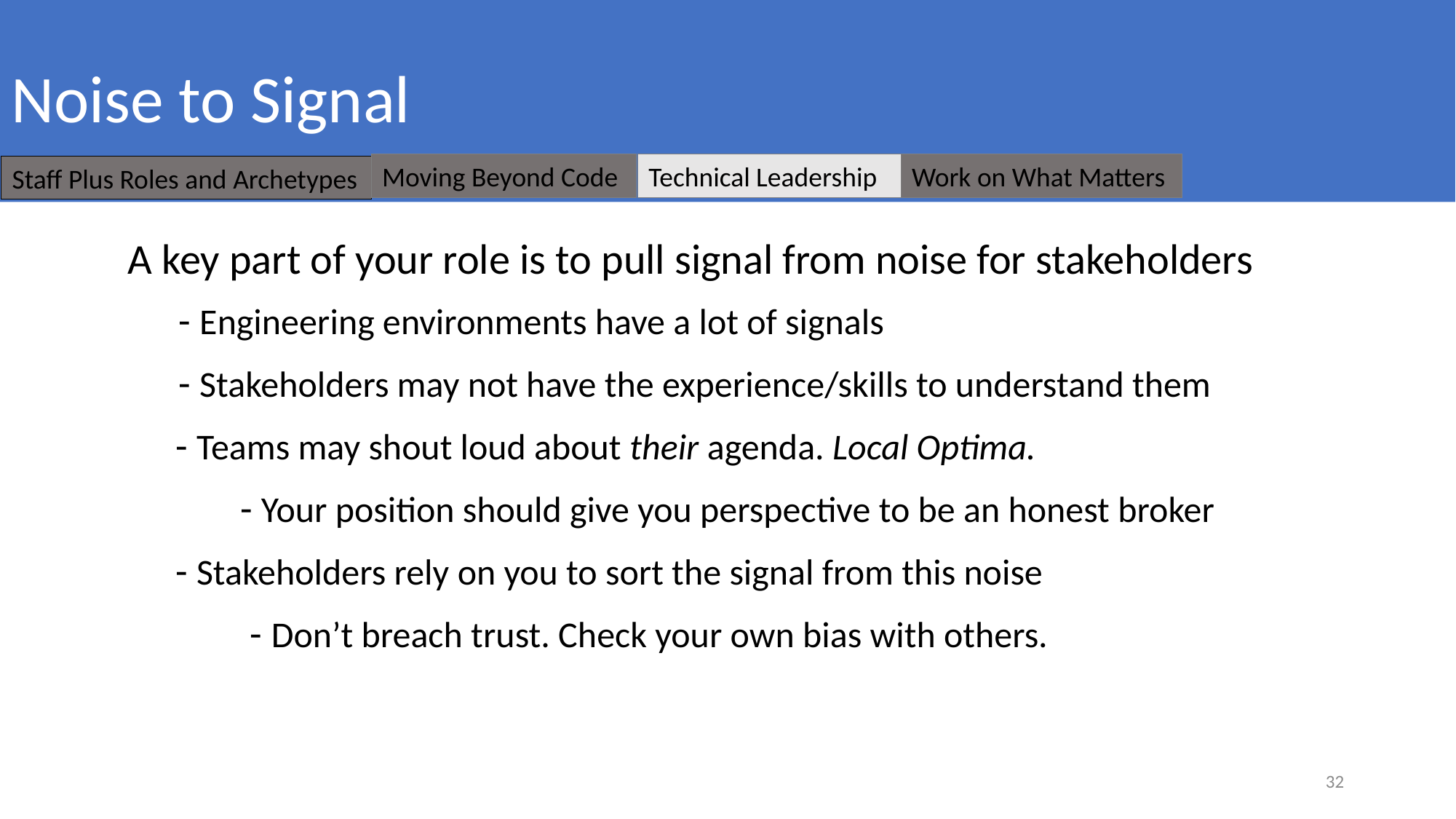

# Noise to Signal
Moving Beyond Code
Technical Leadership
Work on What Matters
Staff Plus Roles and Archetypes
A key part of your role is to pull signal from noise for stakeholders
- Engineering environments have a lot of signals

- Stakeholders may not have the experience/skills to understand them

- Teams may shout loud about their agenda. Local Optima.

- Your position should give you perspective to be an honest broker

- Stakeholders rely on you to sort the signal from this noise

- Don’t breach trust. Check your own bias with others.

32